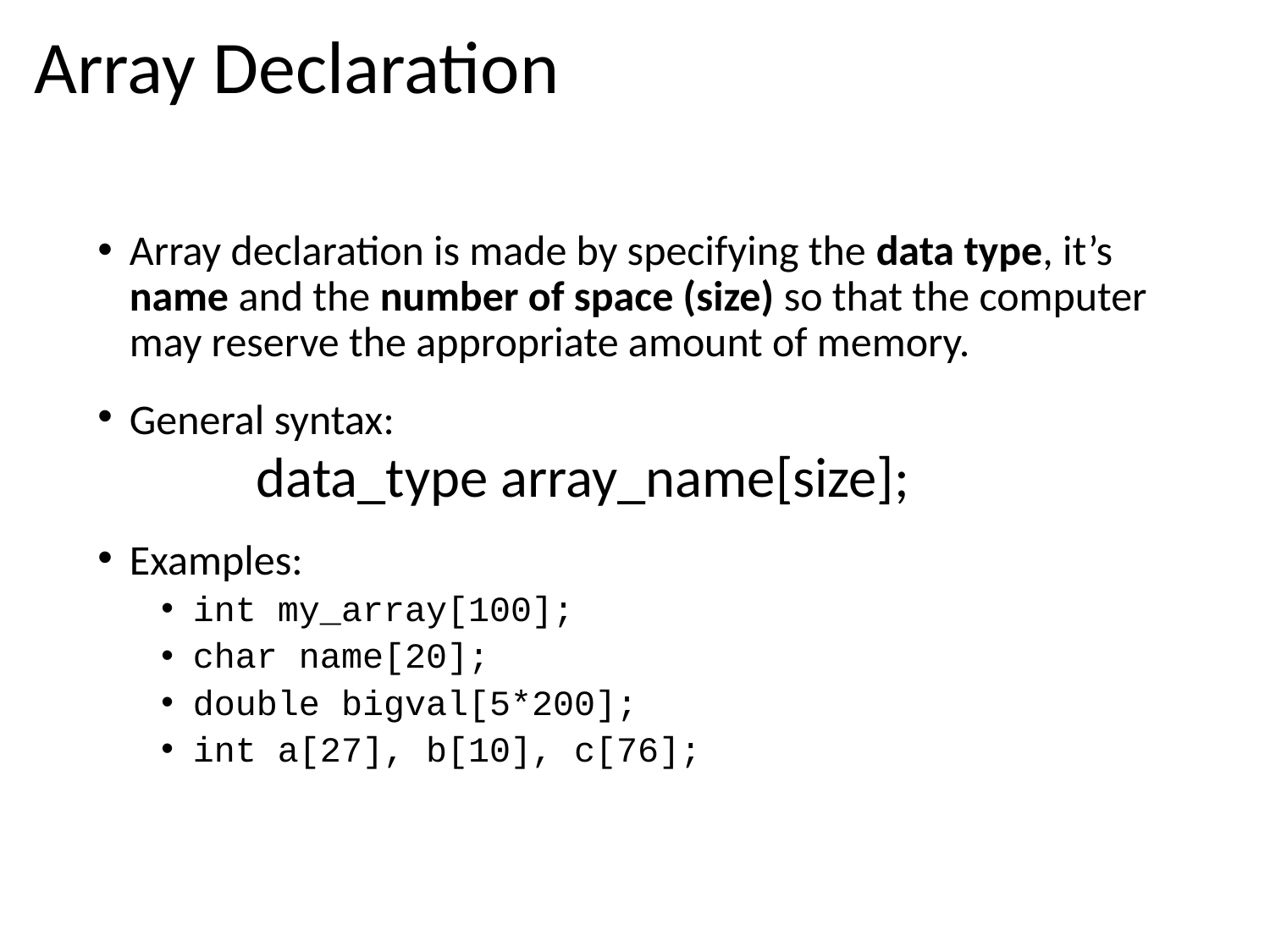

# Array Declaration
Array declaration is made by specifying the data type, it’s name and the number of space (size) so that the computer may reserve the appropriate amount of memory.

General syntax:
		data_type array_name[size];

Examples:
int my_array[100];
char name[20];
double bigval[5*200];
int a[27], b[10], c[76];